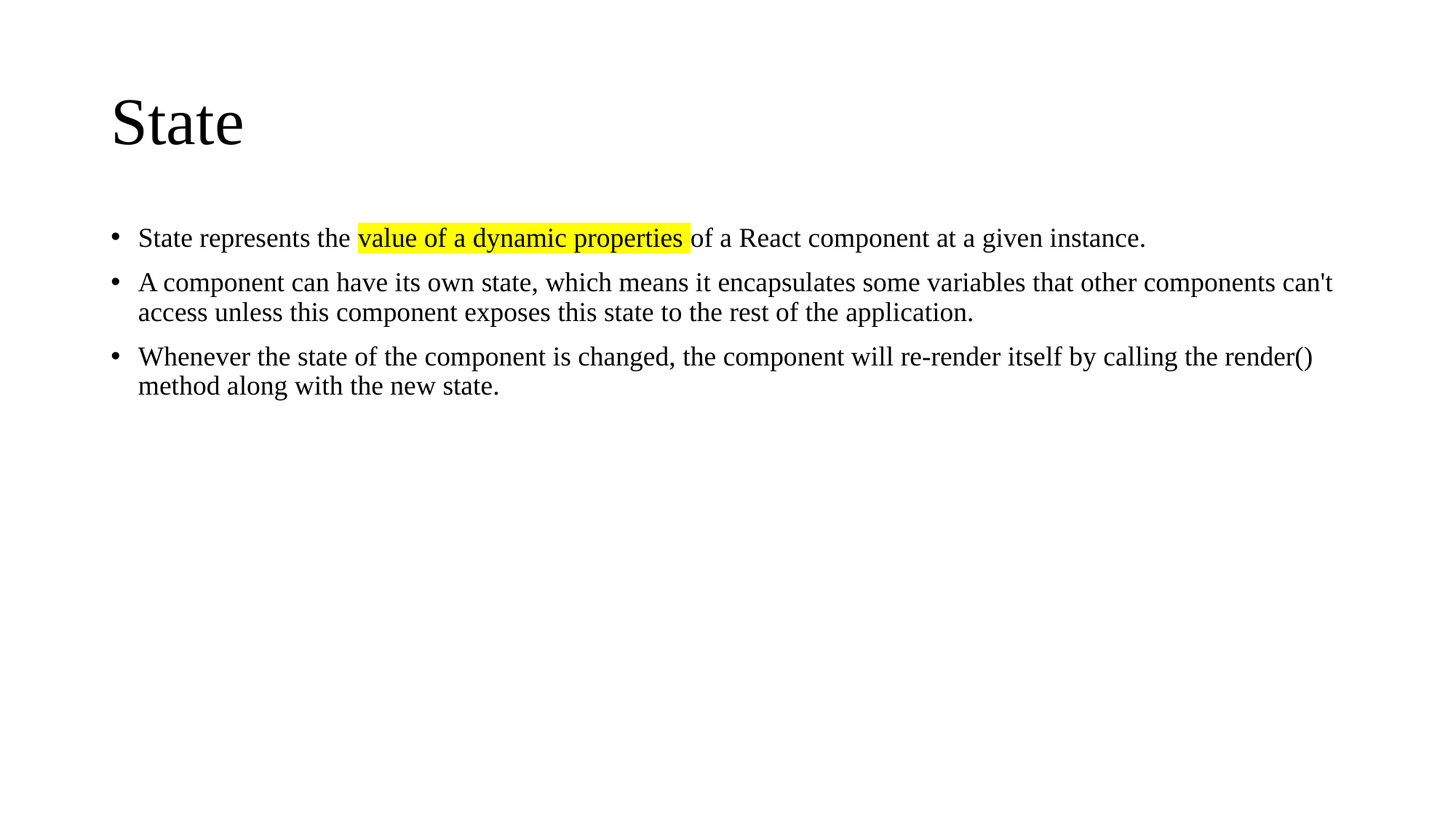

# State
State represents the value of a dynamic properties of a React component at a given instance.
A component can have its own state, which means it encapsulates some variables that other components can't access unless this component exposes this state to the rest of the application.
Whenever the state of the component is changed, the component will re-render itself by calling the render() method along with the new state.